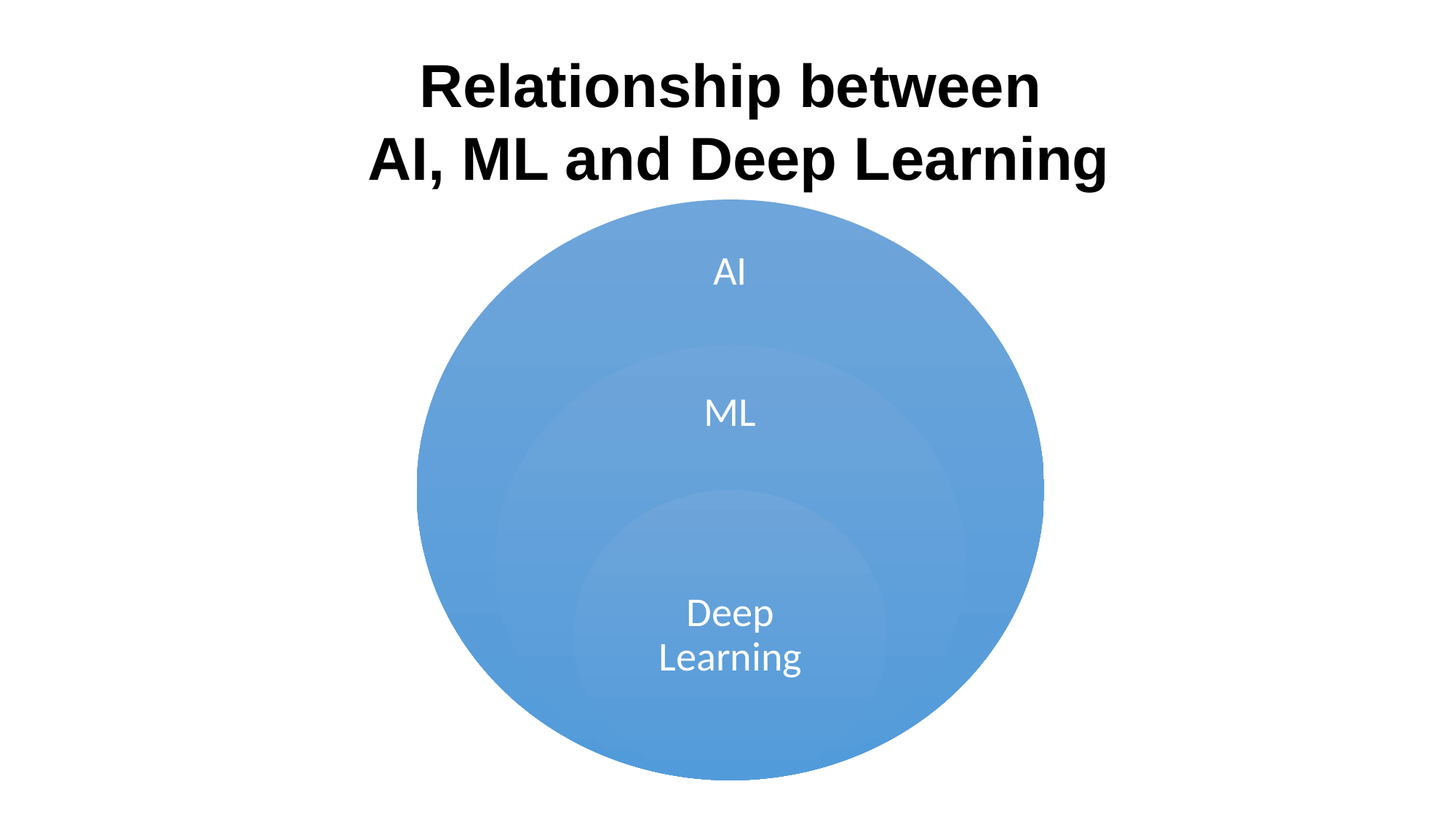

Relationship between
 AI, ML and Deep Learning

AI

ML

Deep Learning